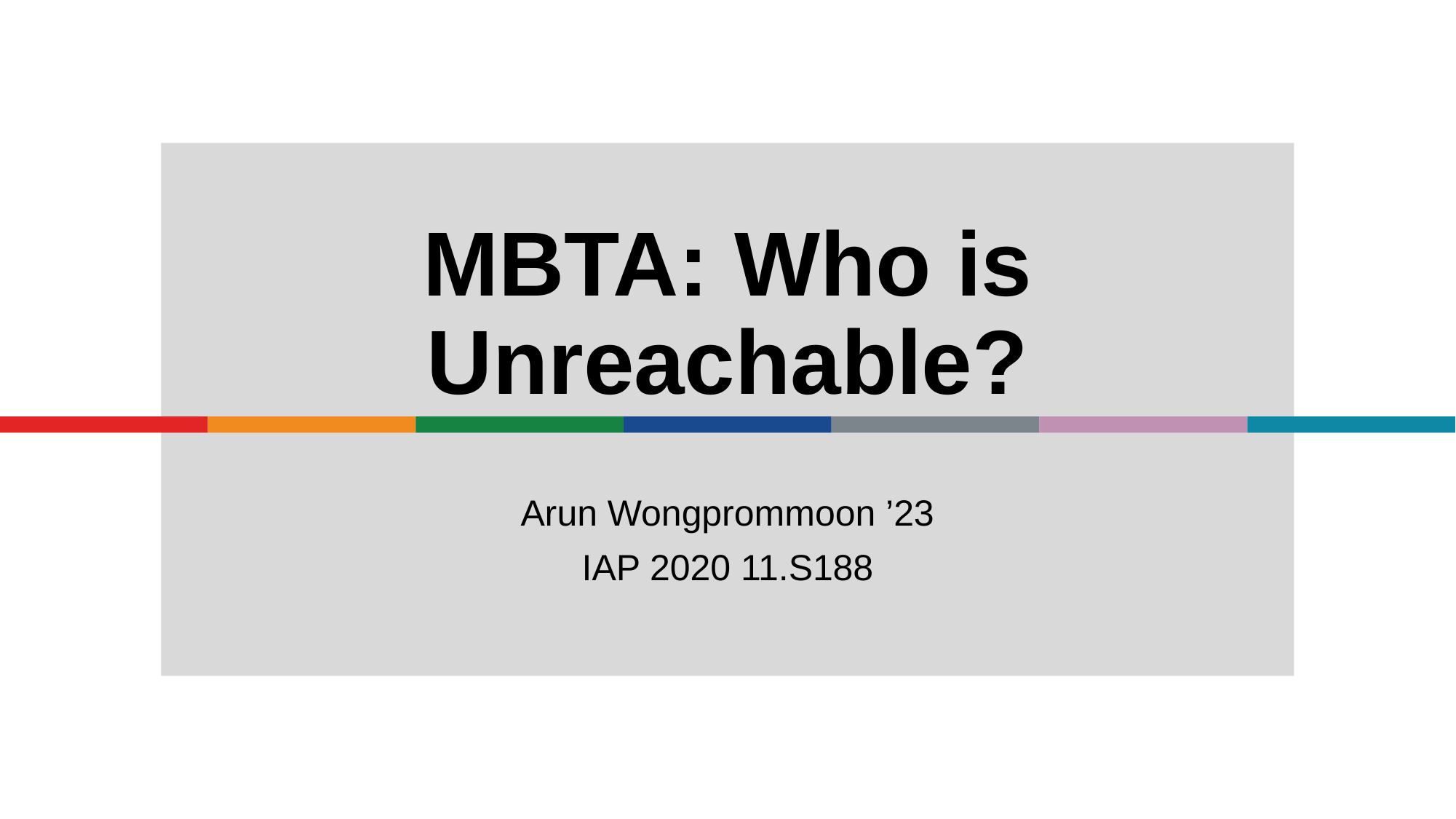

# MBTA: Who is Unreachable?

Arun Wongprommoon ’23
IAP 2020 11.S188